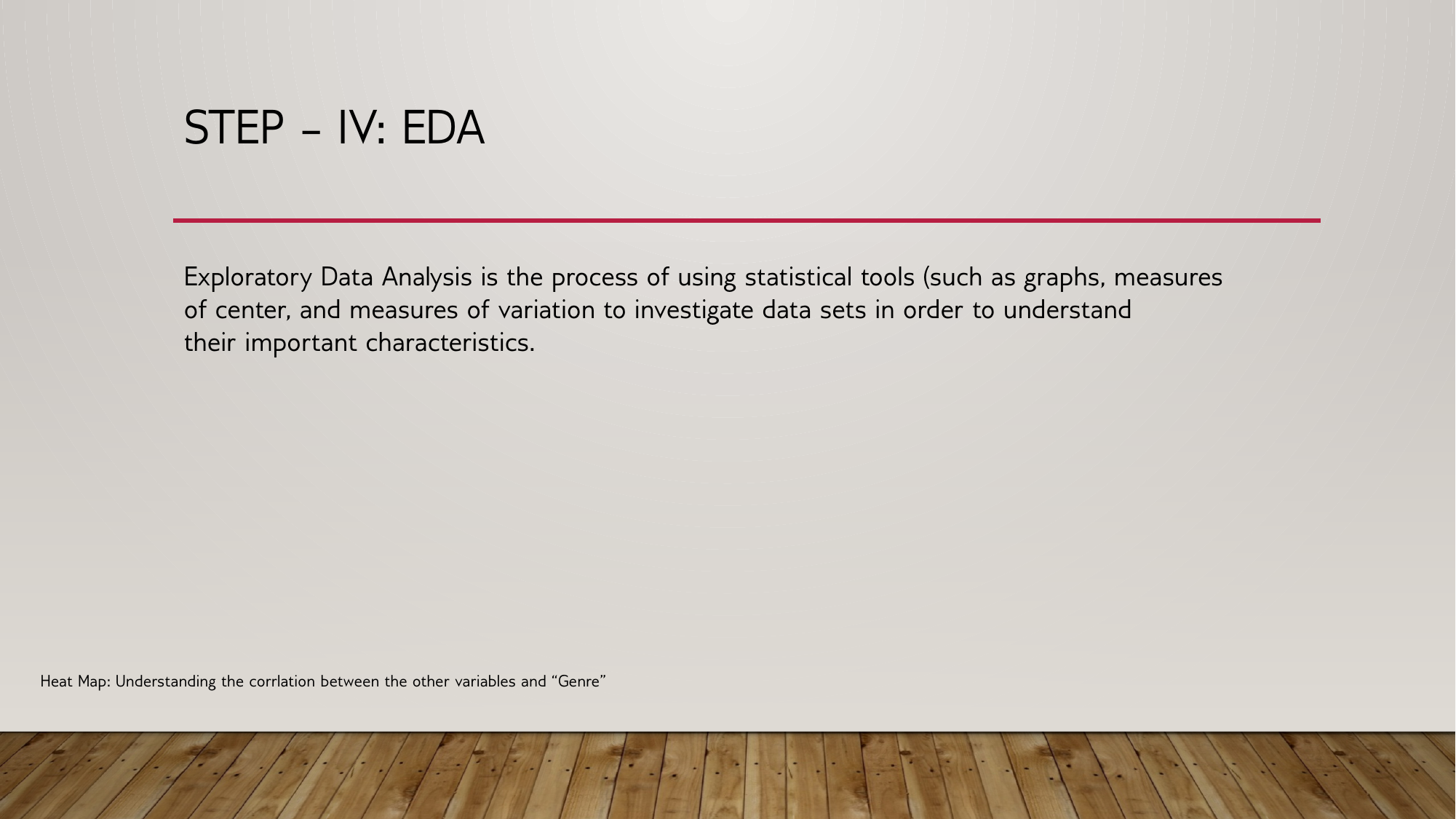

# Step – Iv: EdA
Exploratory Data Analysis is the process of using statistical tools (such as graphs, measures
of center, and measures of variation to investigate data sets in order to understand
their important characteristics.
Heat Map: Understanding the corrlation between the other variables and “Genre”